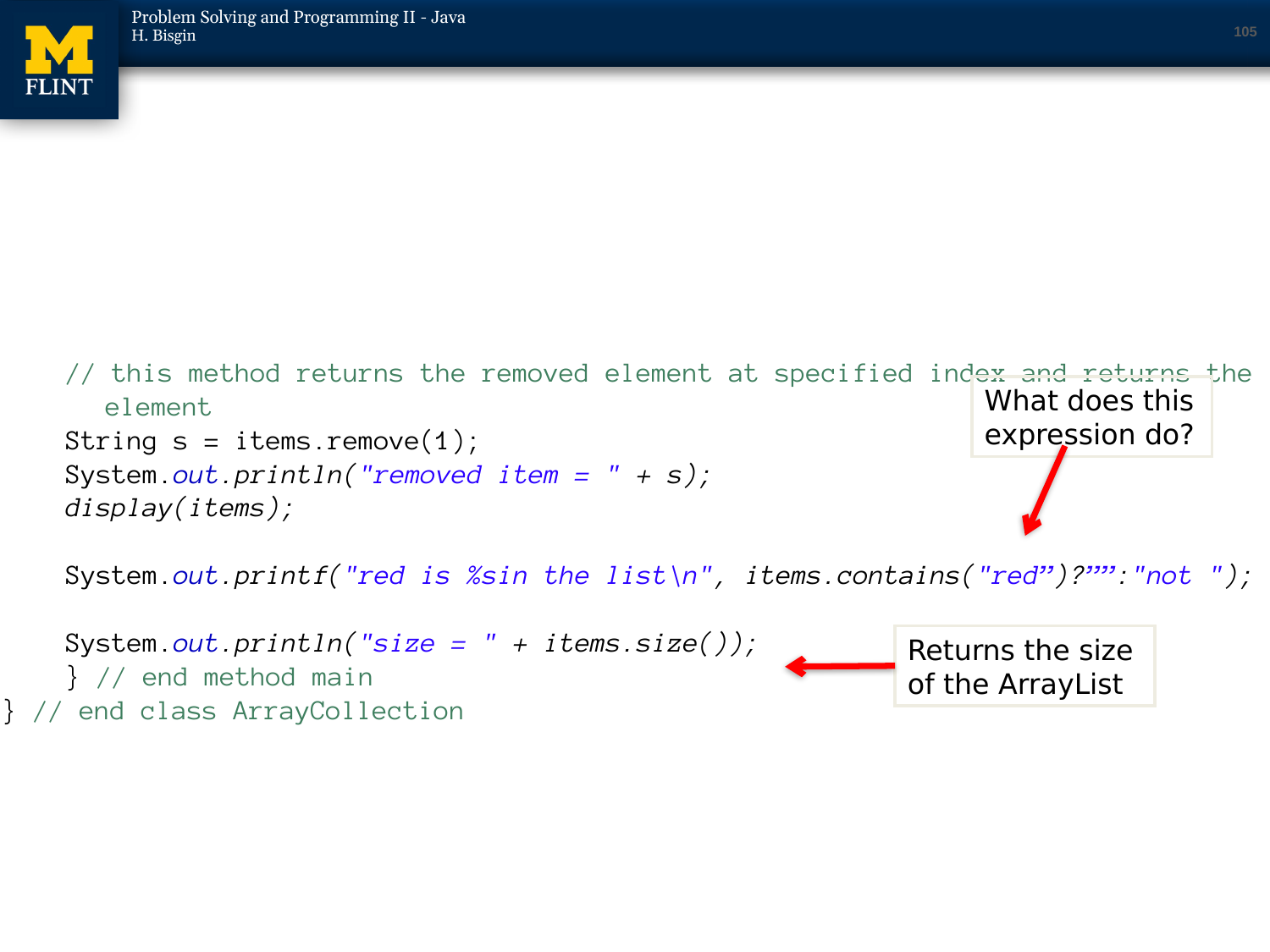

105

// this method returns the removed element at specified index and returns the element
String s = items.remove(1);
System.out.println("removed item = " + s);
display(items);

System.out.printf("red is %sin the list\n", items.contains("red”)?””:"not ");

System.out.println("size = " + items.size());
} // end method main
} // end class ArrayCollection
What does this expression do?
Returns the size of the ArrayList